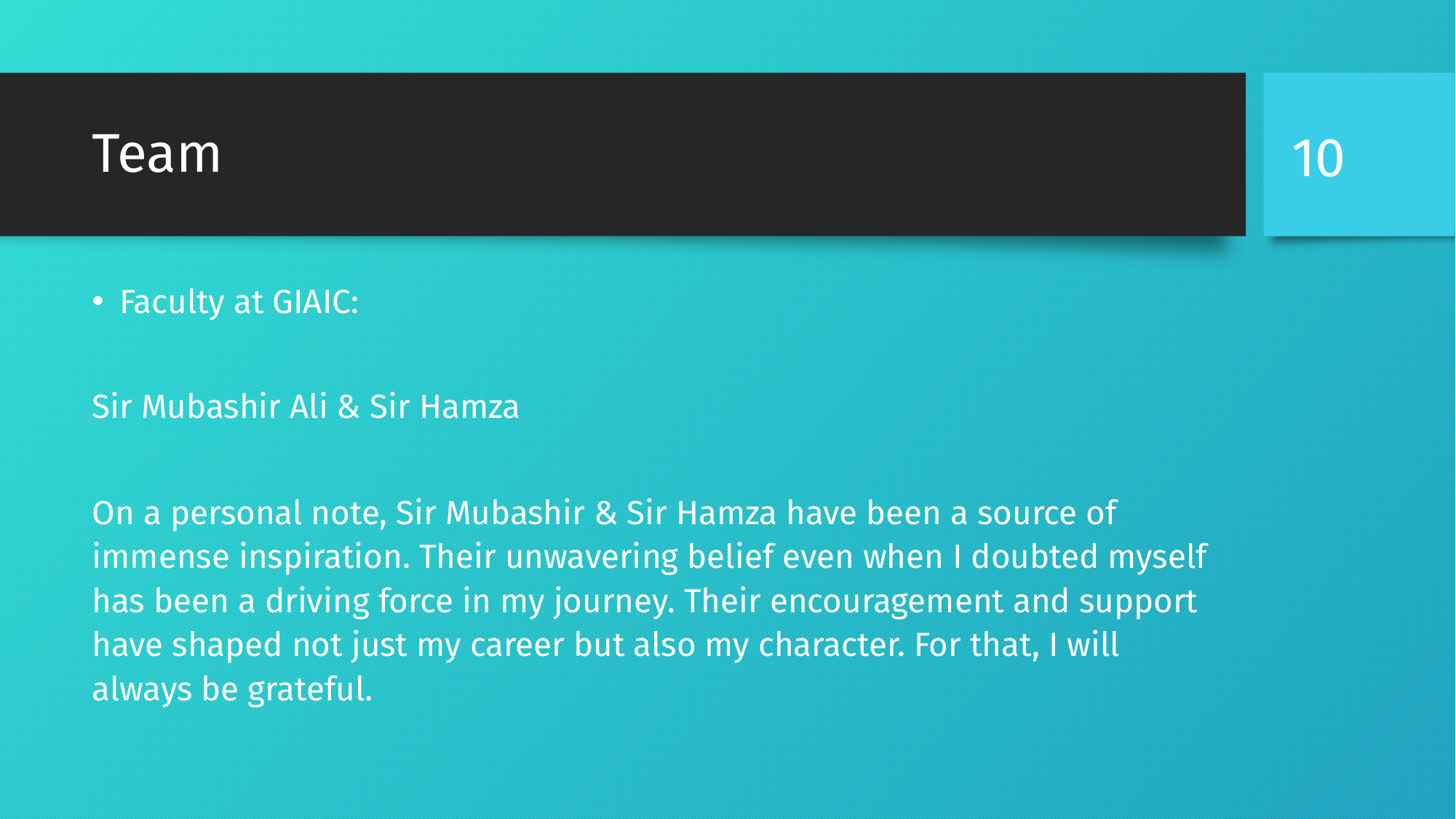

10
# Team
Faculty at GIAIC:

Sir Mubashir Ali & Sir Hamza

On a personal note, Sir Mubashir & Sir Hamza have been a source of immense inspiration. Their unwavering belief even when I doubted myself has been a driving force in my journey. Their encouragement and support have shaped not just my career but also my character. For that, I will always be grateful.